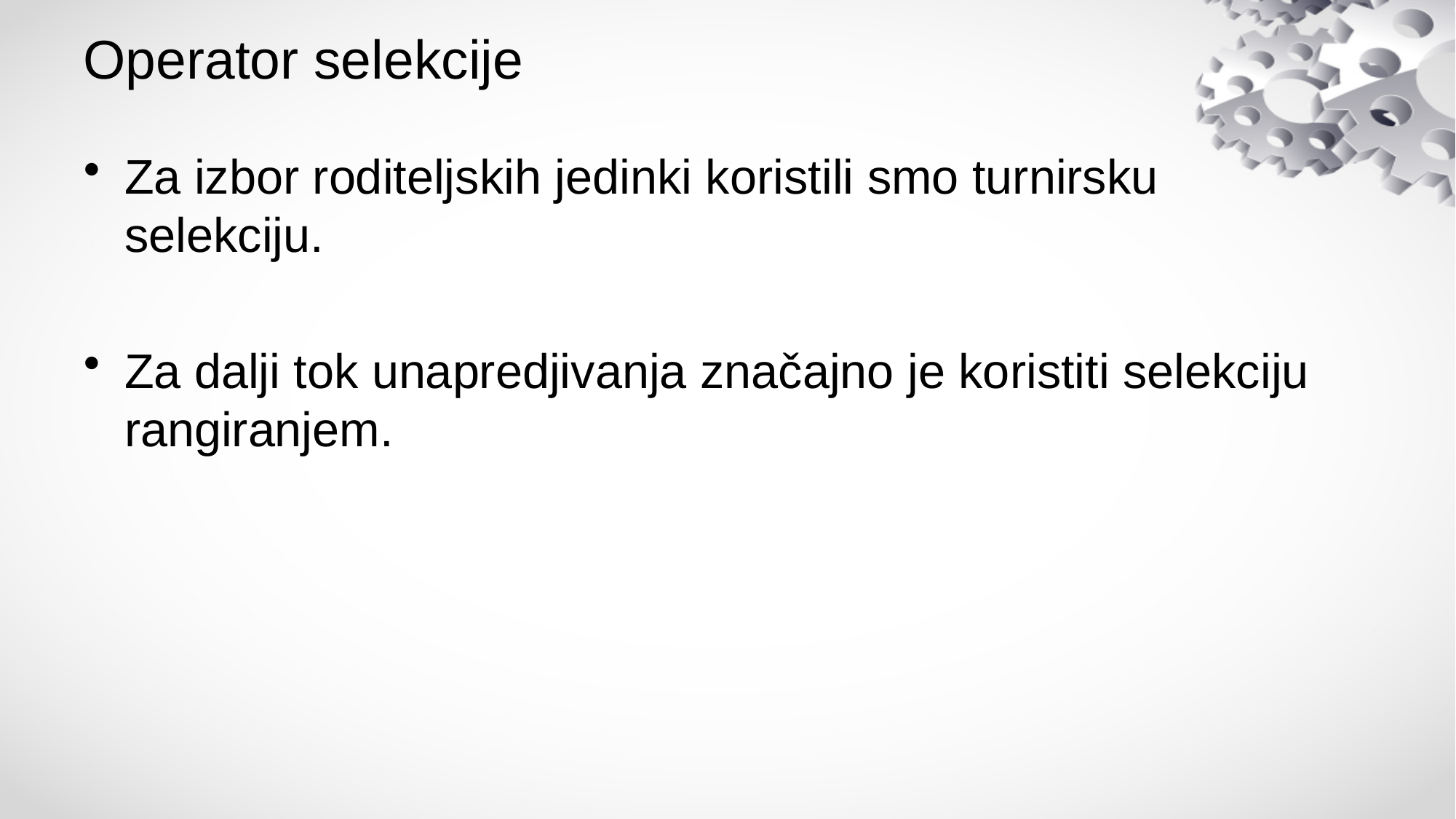

# Operator selekcije
Za izbor roditeljskih jedinki koristili smo turnirsku selekciju.

Za dalji tok unapredjivanja značajno je koristiti selekciju rangiranjem.